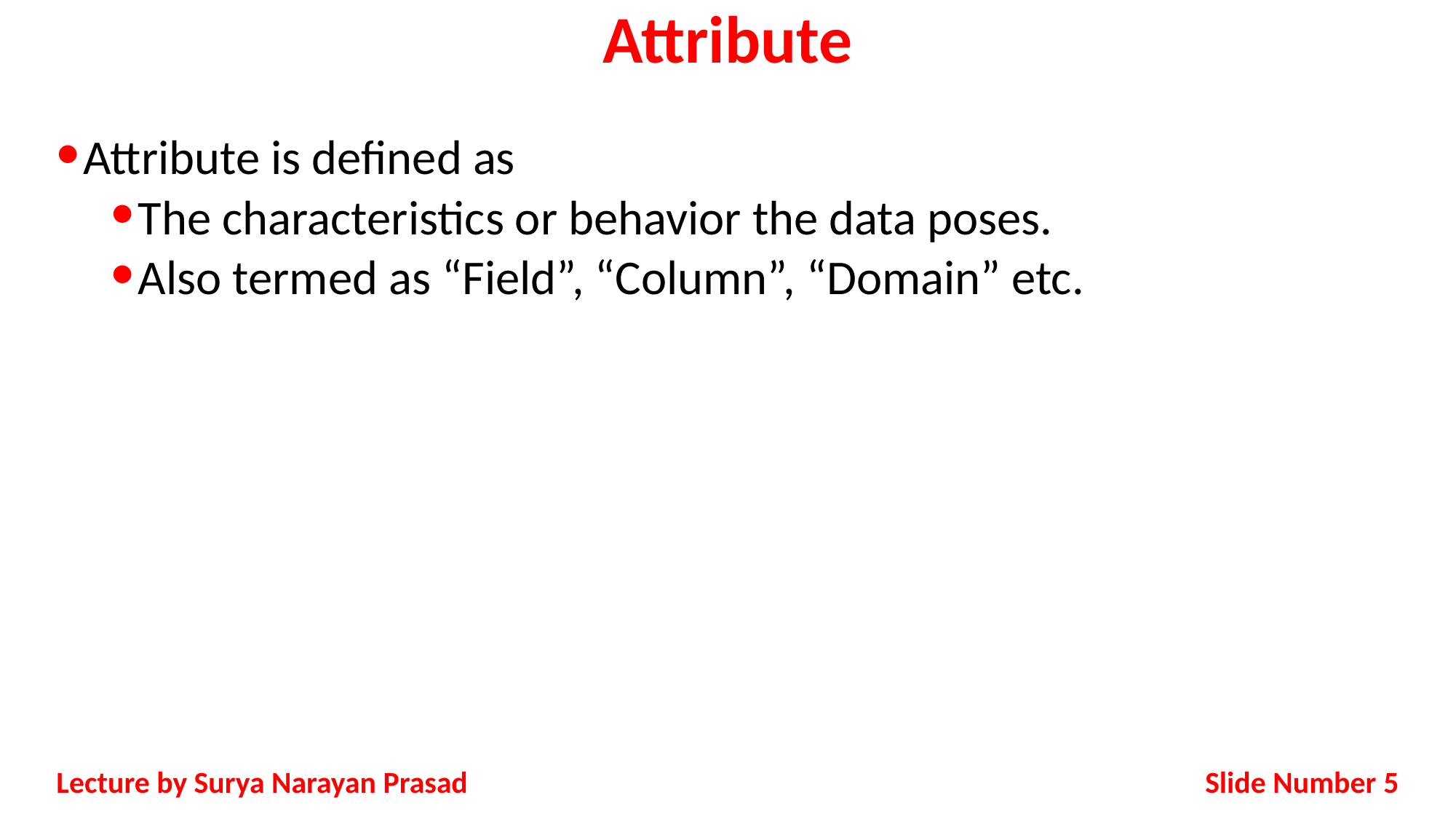

# Attribute
Attribute is defined as
The characteristics or behavior the data poses.
Also termed as “Field”, “Column”, “Domain” etc.
Slide Number 5
Lecture by Surya Narayan Prasad